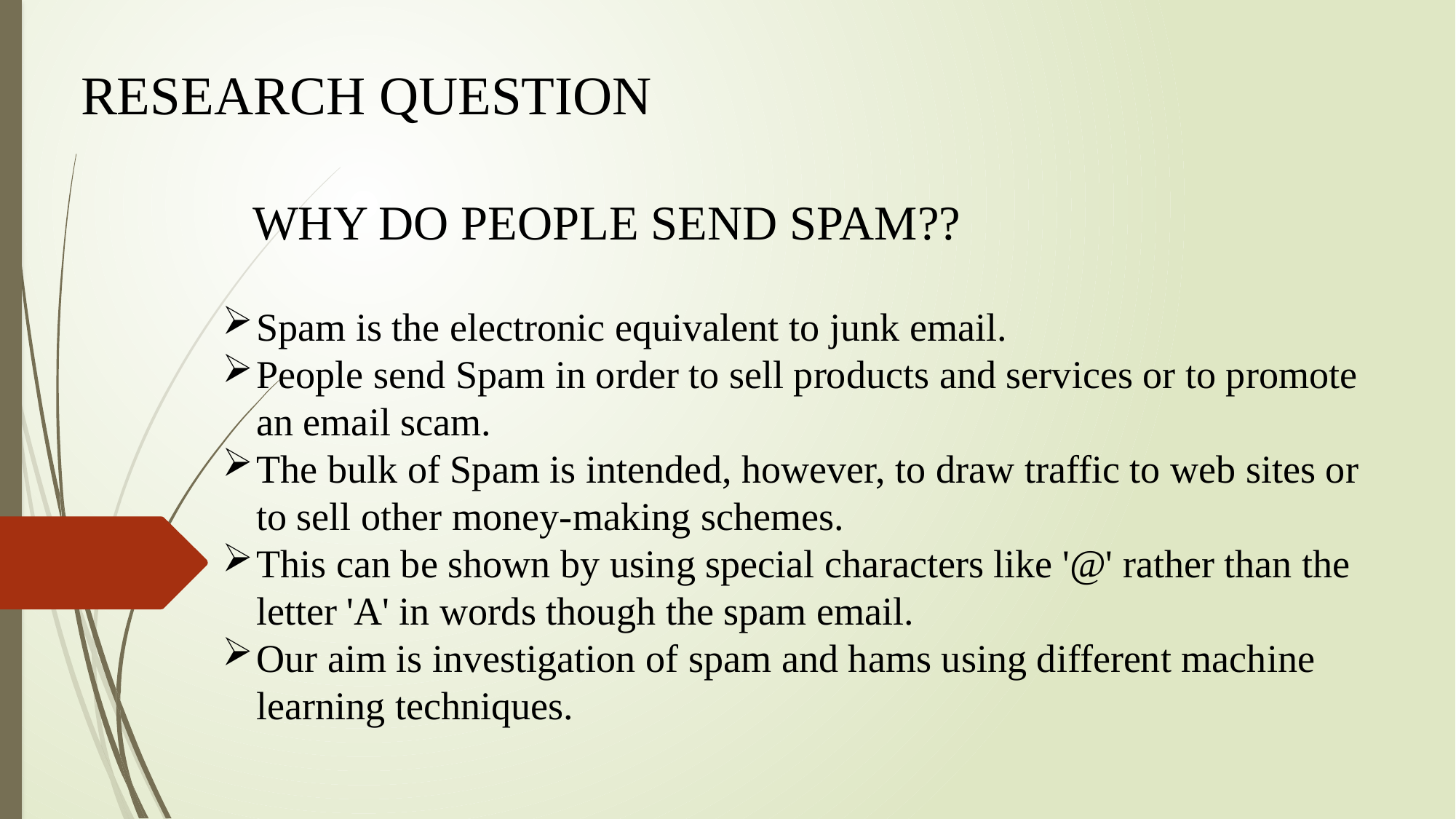

RESEARCH QUESTION
WHY DO PEOPLE SEND SPAM??
Spam is the electronic equivalent to junk email.
People send Spam in order to sell products and services or to promote an email scam.
The bulk of Spam is intended, however, to draw traffic to web sites or to sell other money-making schemes.
This can be shown by using special characters like '@' rather than the letter 'A' in words though the spam email.
Our aim is investigation of spam and hams using different machine learning techniques.